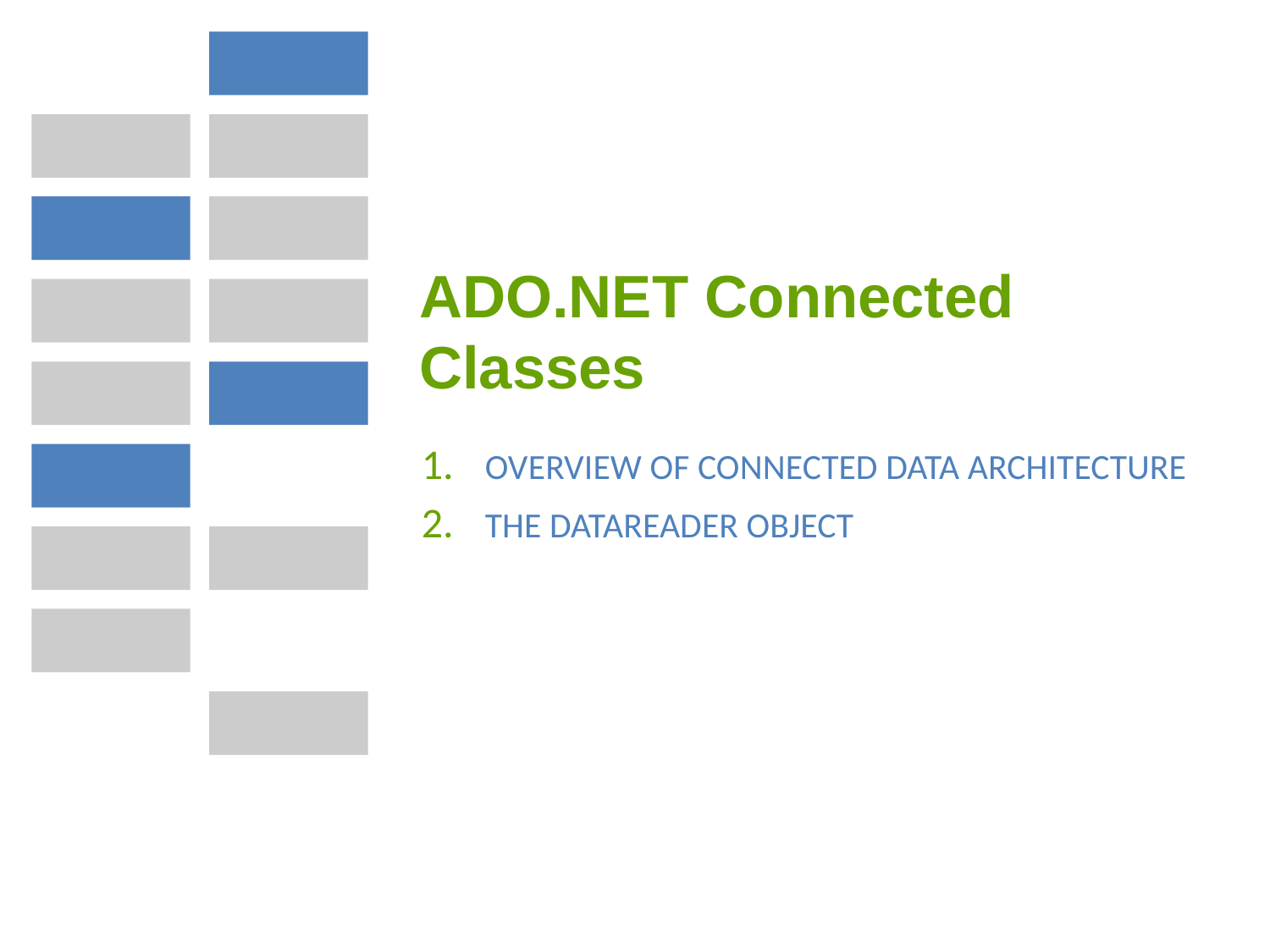

# ADO.NET Connected Classes
Overview of connected Data Architecture
The DataREADEr Object